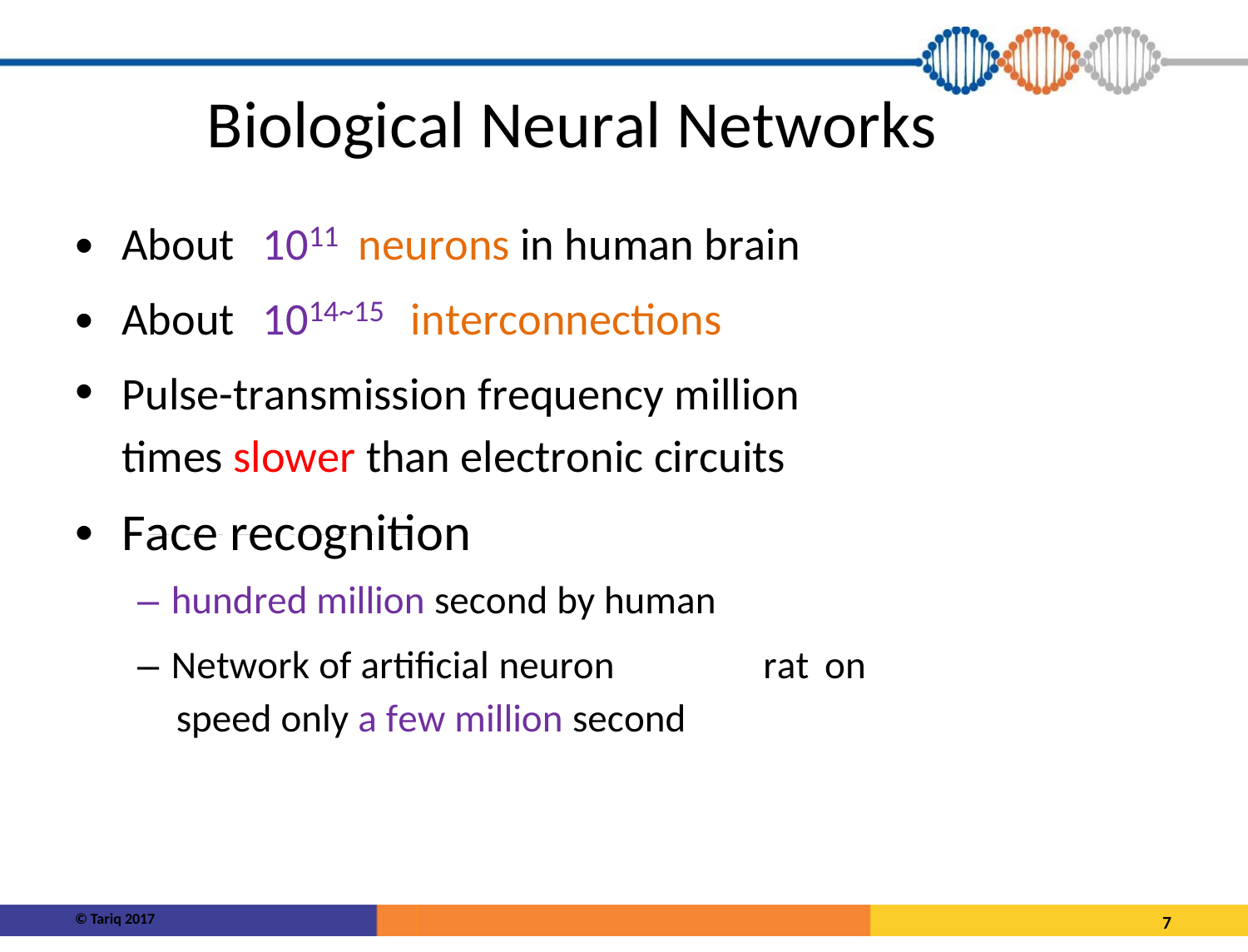

Biological Neural Networks
•
1011
neurons in human brain
About

•
•
1014~15
About
interconnections
Pulse-transmission frequency million

times slower than electronic circuits
Face recognition
•
Face recognition

– hundred million second by human
– Network of artificial neuron
rat
on

speed only a few million second

© Tariq 2017
7